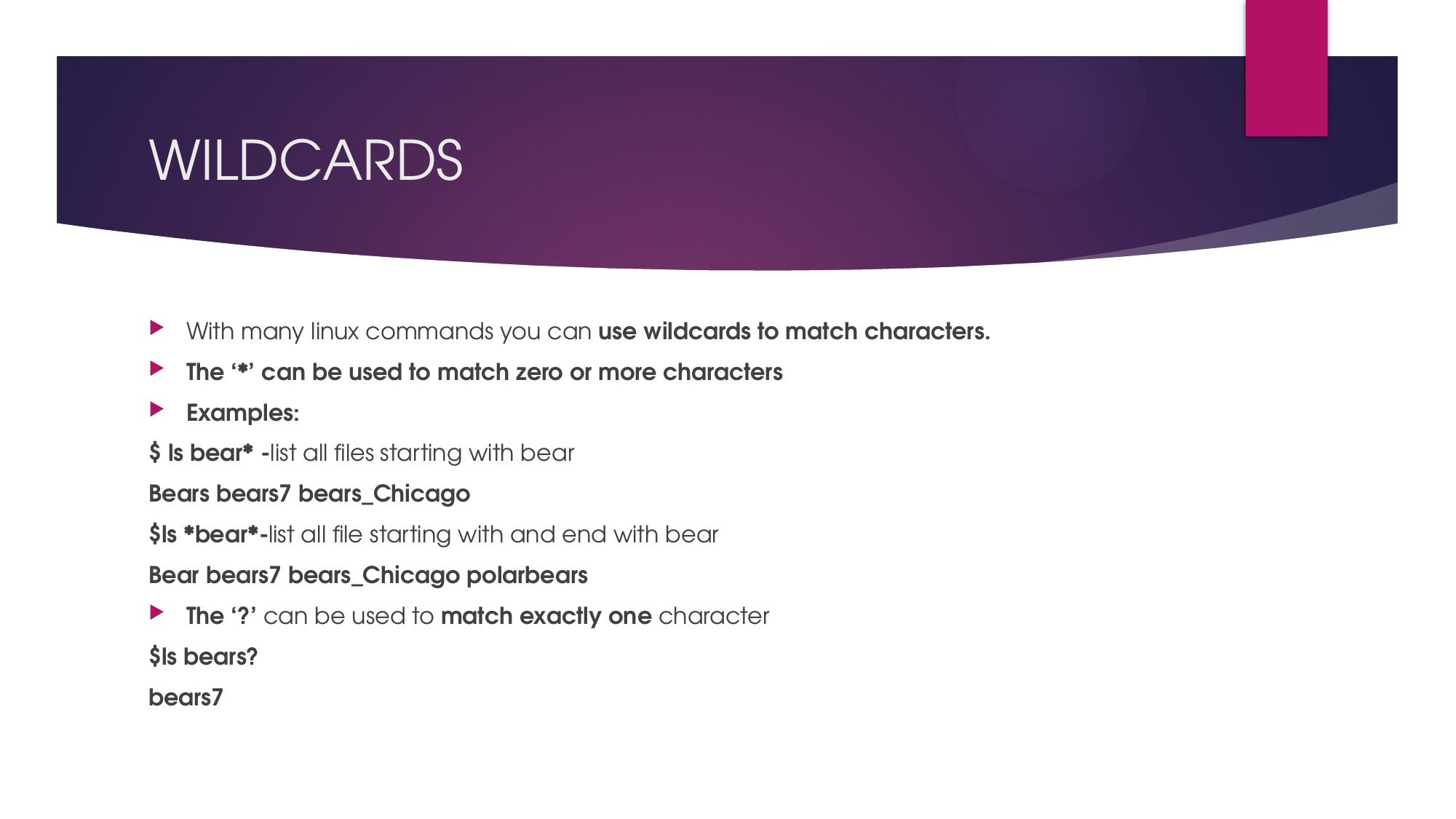

# WILDCARDS
With many linux commands you can use wildcards to match characters.
The ‘*’ can be used to match zero or more characters
Examples:
$ ls bear* -list all files starting with bear
Bears bears7 bears_Chicago
$ls *bear*-list all file starting with and end with bear
Bear bears7 bears_Chicago polarbears
The ‘?’ can be used to match exactly one character
$ls bears?
bears7